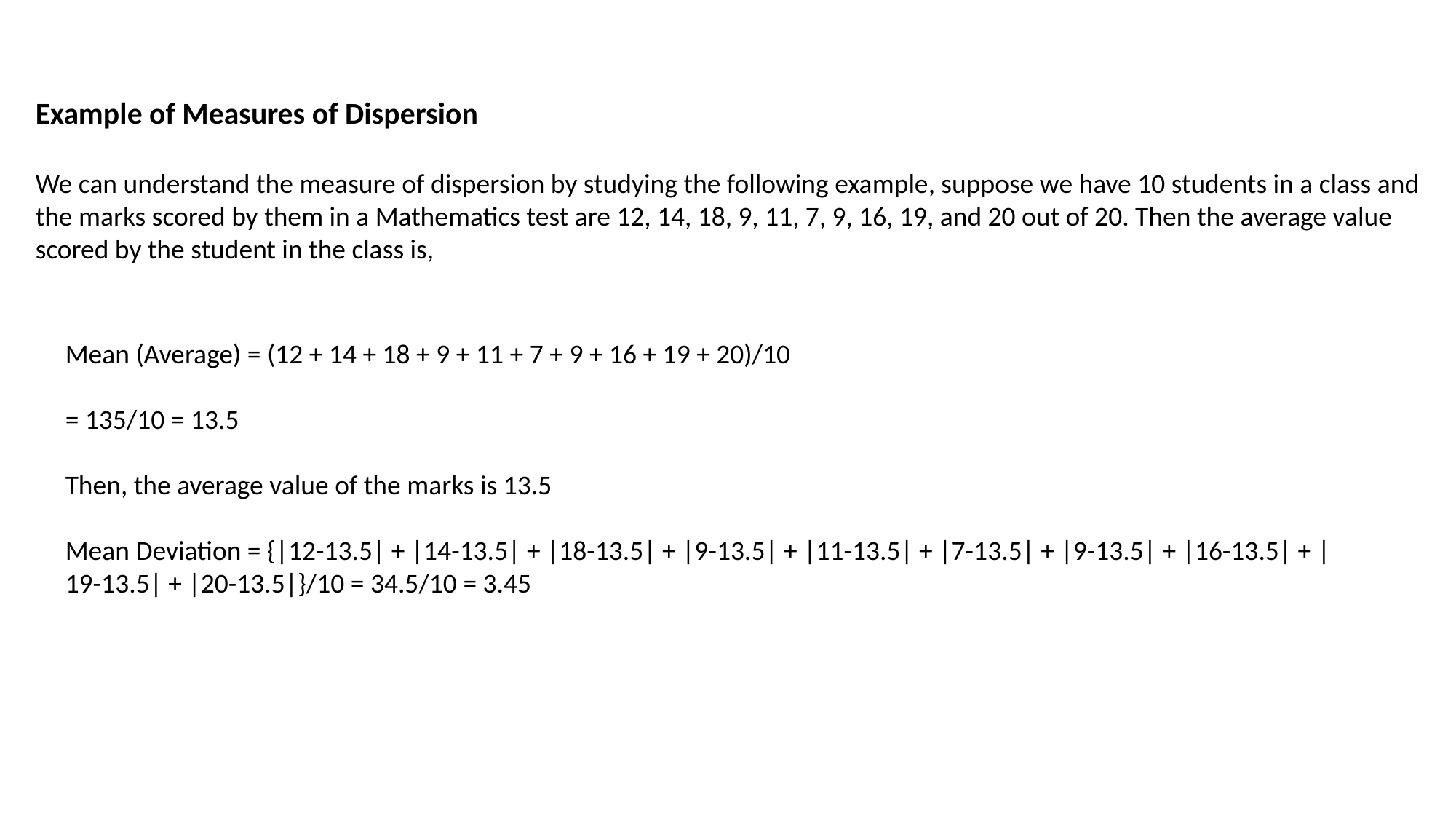

Example of Measures of Dispersion

We can understand the measure of dispersion by studying the following example, suppose we have 10 students in a class and the marks scored by them in a Mathematics test are 12, 14, 18, 9, 11, 7, 9, 16, 19, and 20 out of 20. Then the average value scored by the student in the class is,
Mean (Average) = (12 + 14 + 18 + 9 + 11 + 7 + 9 + 16 + 19 + 20)/10

= 135/10 = 13.5

Then, the average value of the marks is 13.5

Mean Deviation = {|12-13.5| + |14-13.5| + |18-13.5| + |9-13.5| + |11-13.5| + |7-13.5| + |9-13.5| + |16-13.5| + |19-13.5| + |20-13.5|}/10 = 34.5/10 = 3.45